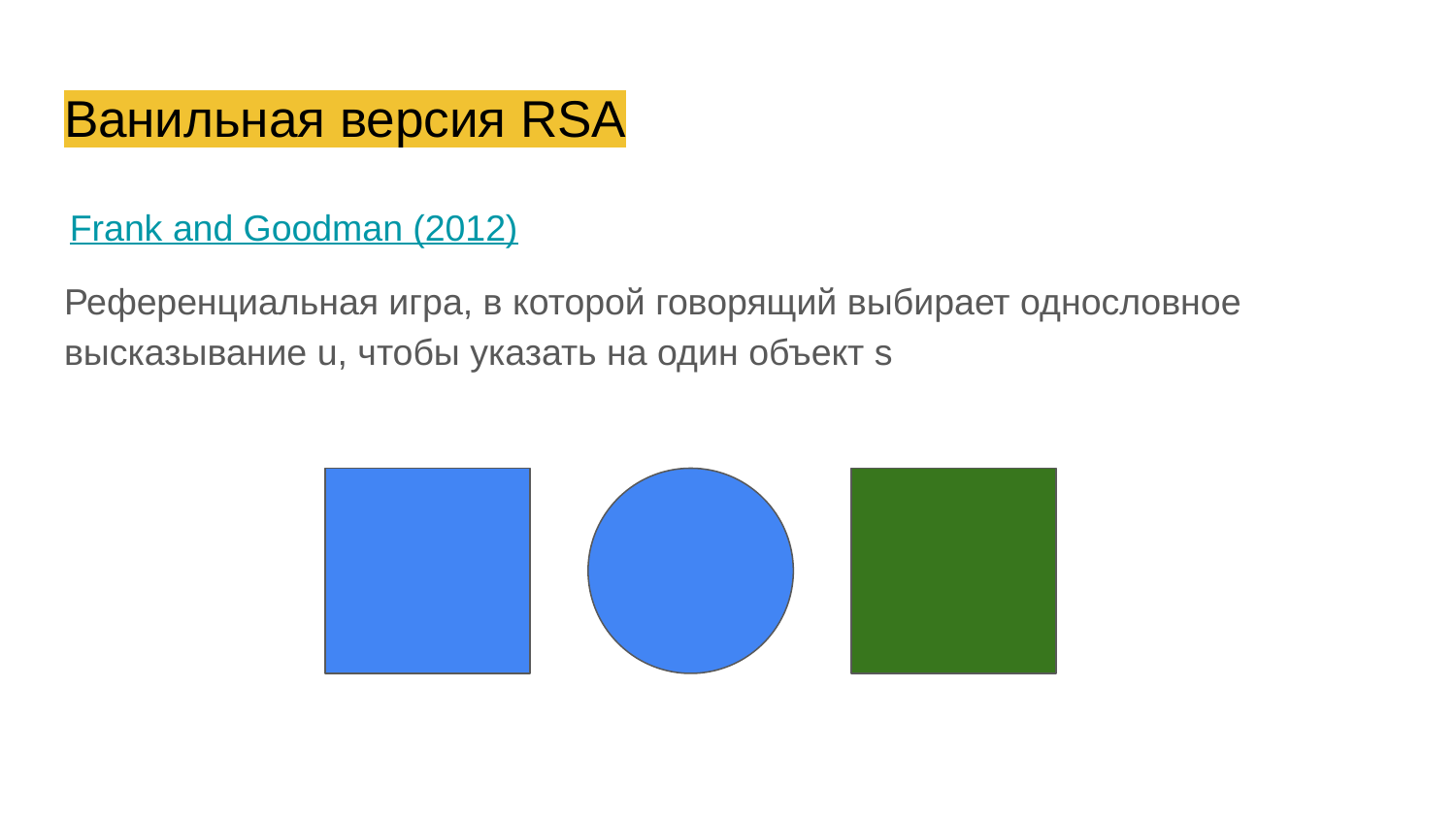

# Ванильная версия RSA
 Frank and Goodman (2012)
Референциальная игра, в которой говорящий выбирает однословное высказывание u, чтобы указать на один объект s